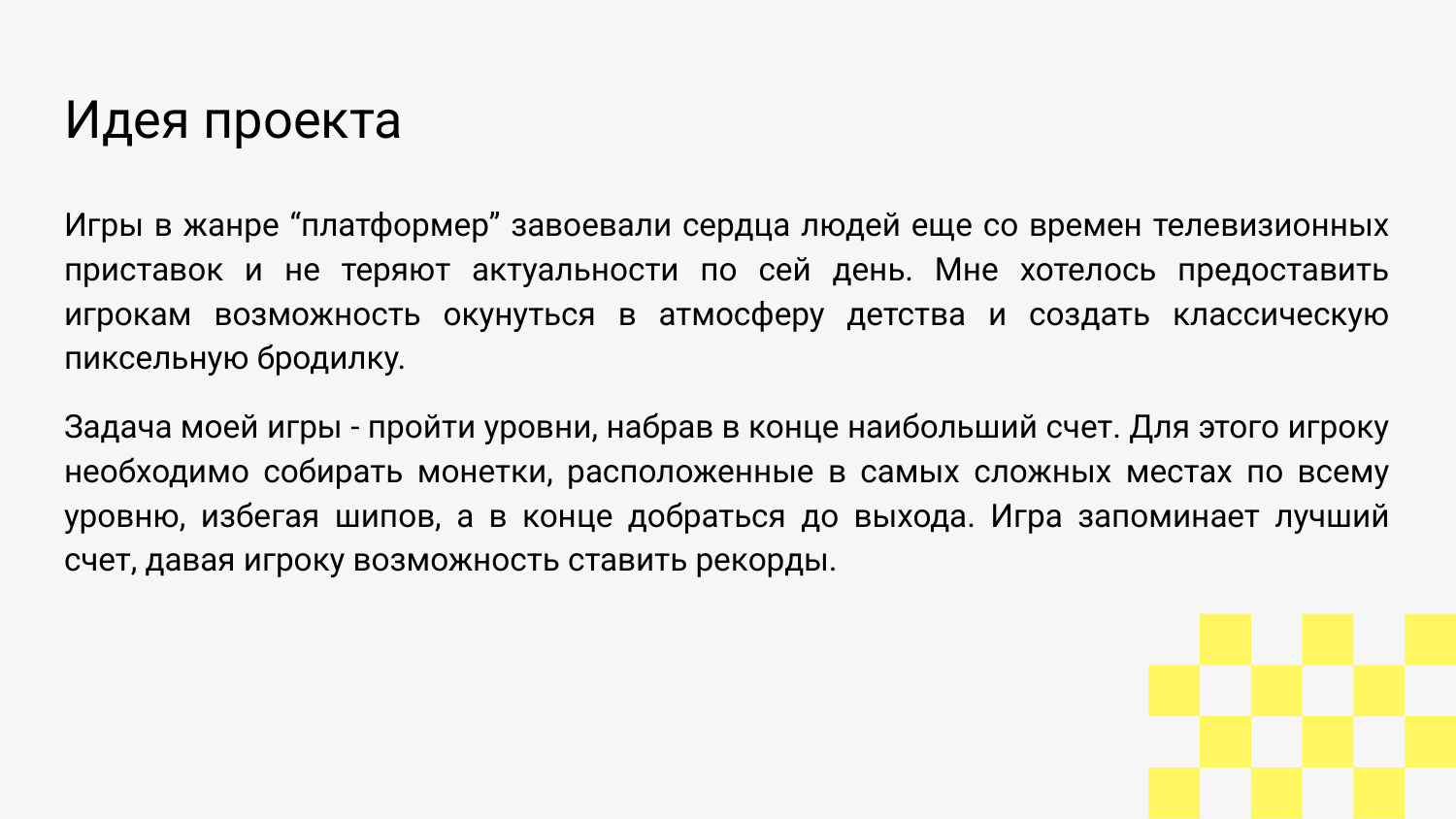

# Идея проекта
Игры в жанре “платформер” завоевали сердца людей еще со времен телевизионных приставок и не теряют актуальности по сей день. Мне хотелось предоставить игрокам возможность окунуться в атмосферу детства и создать классическую пиксельную бродилку.
Задача моей игры - пройти уровни, набрав в конце наибольший счет. Для этого игроку необходимо собирать монетки, расположенные в самых сложных местах по всему уровню, избегая шипов, а в конце добраться до выхода. Игра запоминает лучший счет, давая игроку возможность ставить рекорды.